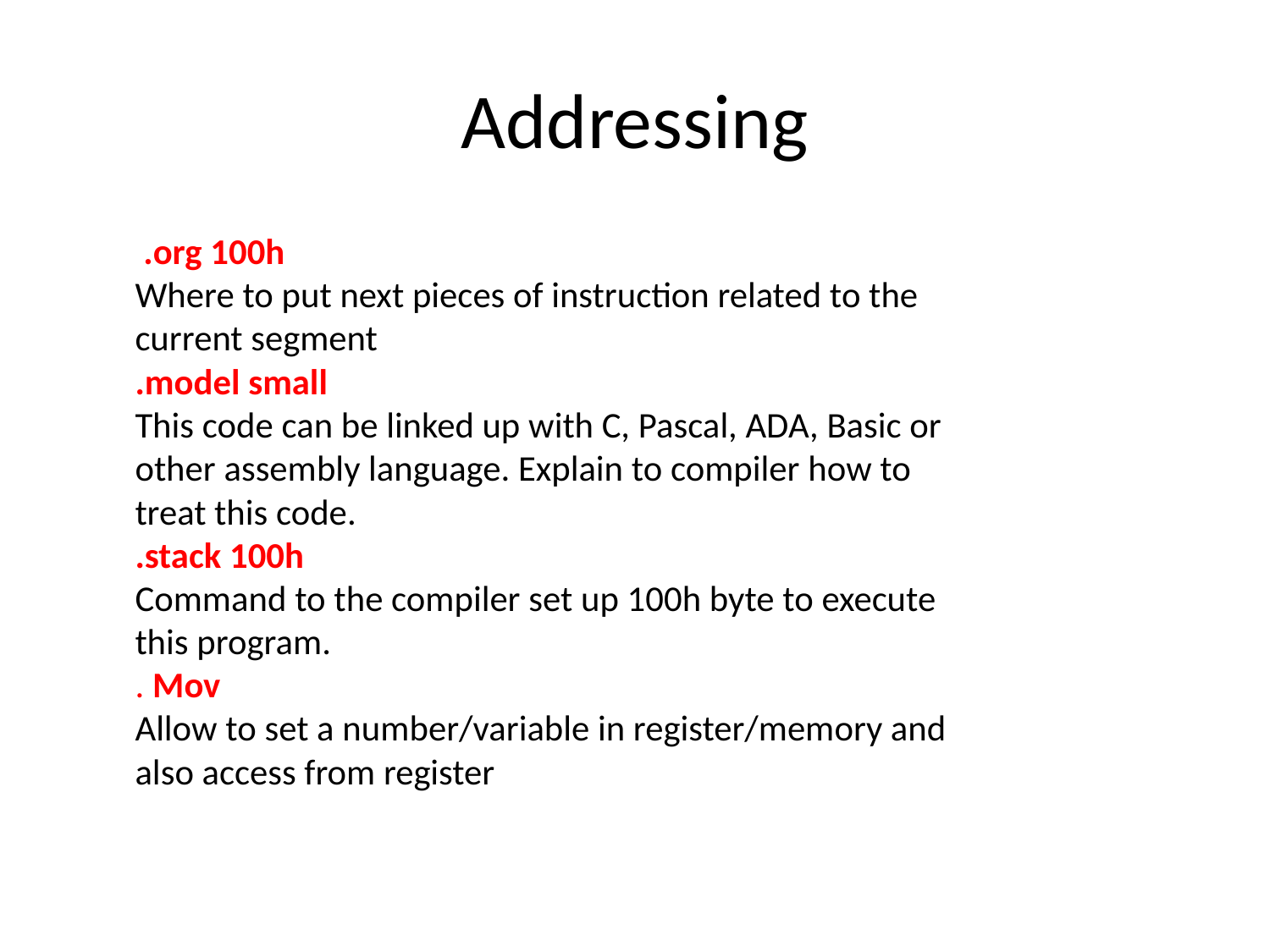

# Addressing
	 .org 100h
	Where to put next pieces of instruction related to the
current segment
.model small
	This code can be linked up with C, Pascal, ADA, Basic or
other assembly language. Explain to compiler how to
treat this code.
.stack 100h
	Command to the compiler set up 100h byte to execute
this program.
. Mov
	Allow to set a number/variable in register/memory and
also access from register